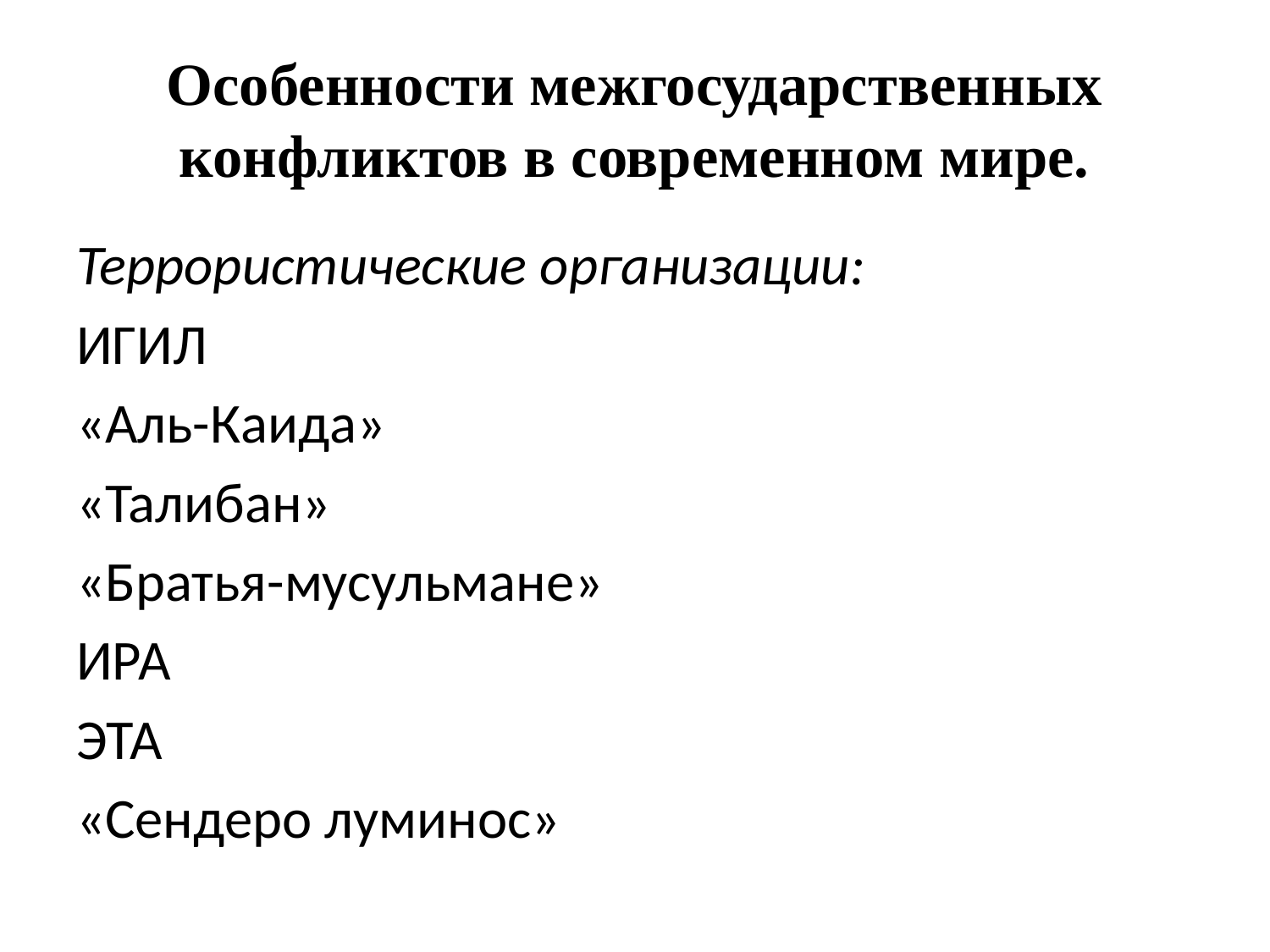

# Особенности межгосударственных конфликтов в современном мире.
Террористические организации:
ИГИЛ
«Аль-Каида»
«Талибан»
«Братья-мусульмане»
ИРА
ЭТА
«Сендеро луминос»